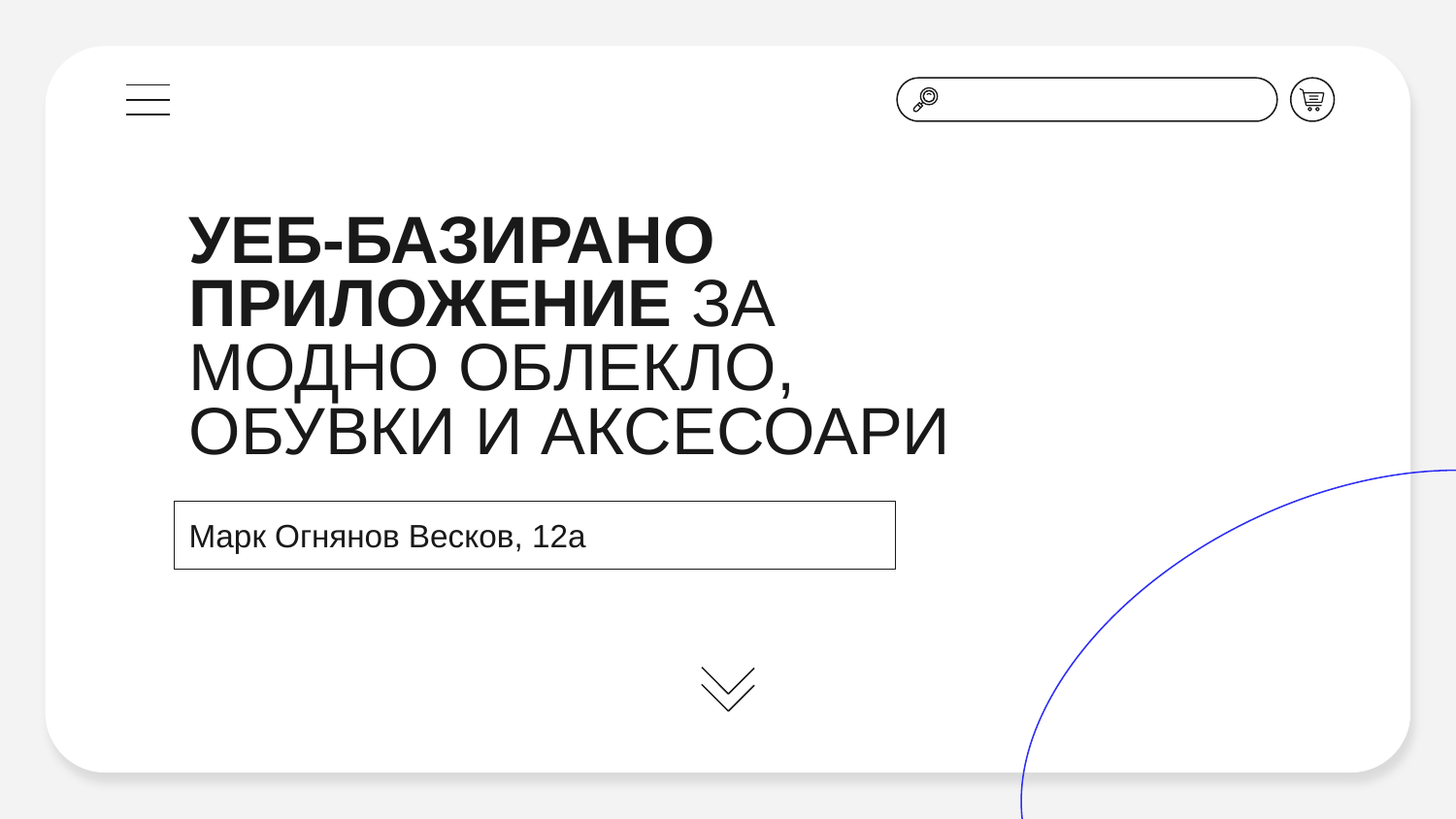

# УЕБ-БАЗИРАНО ПРИЛОЖЕНИЕ ЗА МОДНО ОБЛЕКЛО, ОБУВКИ И АКСЕСОАРИ

Марк Огнянов Весков, 12а